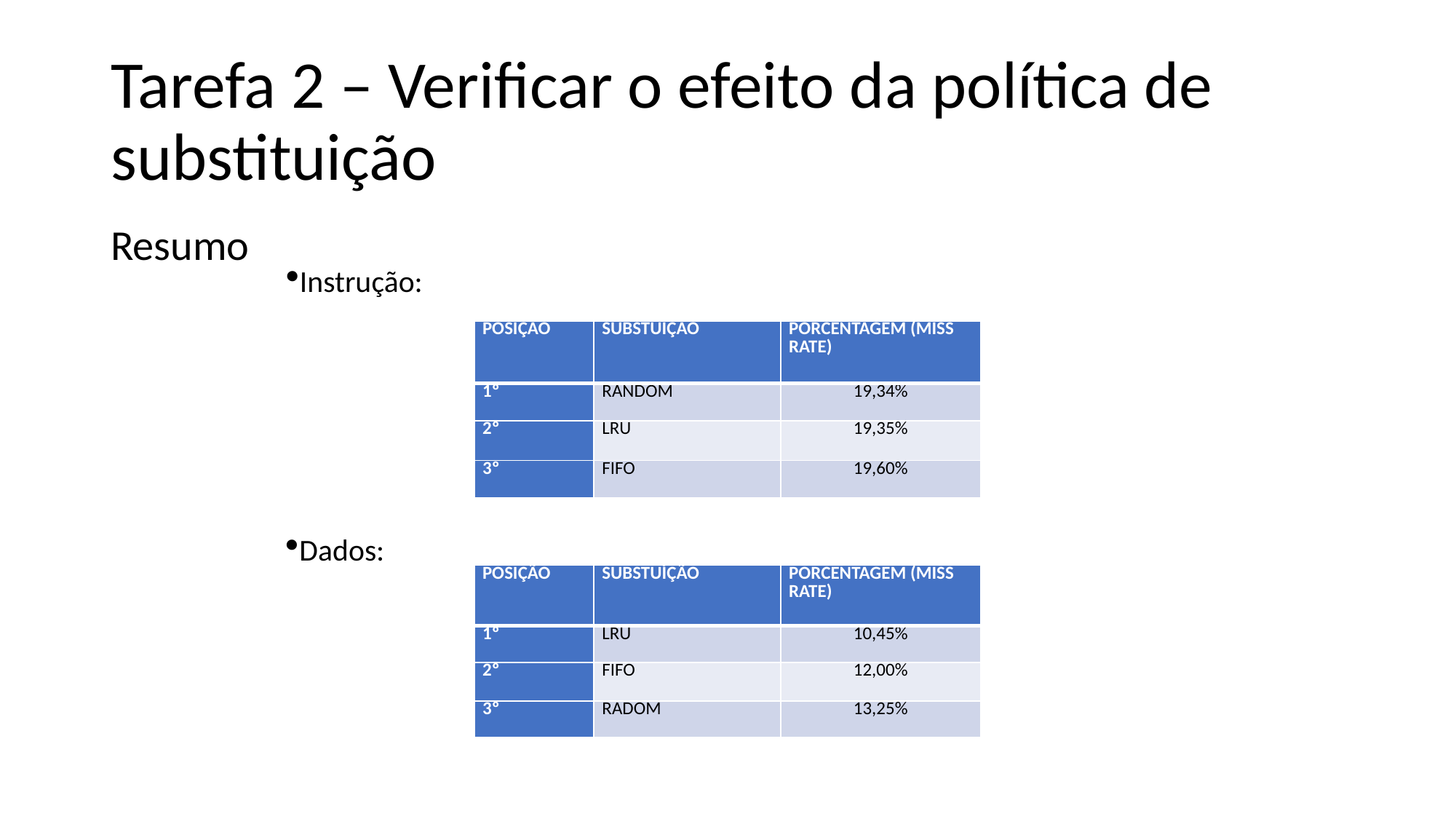

# Tarefa 2 – Verificar o efeito da política de substituição
Resumo

Instrução:

| POSIÇÃO | SUBSTUÍÇÃO | PORCENTAGEM (MISS RATE) |
| --- | --- | --- |
| 1º | RANDOM | 19,34% |
| 2º | LRU | 19,35% |
| 3º | FIFO | 19,60% |
Dados:

| POSIÇÃO | SUBSTUÍÇÃO | PORCENTAGEM (MISS RATE) |
| --- | --- | --- |
| 1º | LRU | 10,45% |
| 2º | FIFO | 12,00% |
| 3º | RADOM | 13,25% |